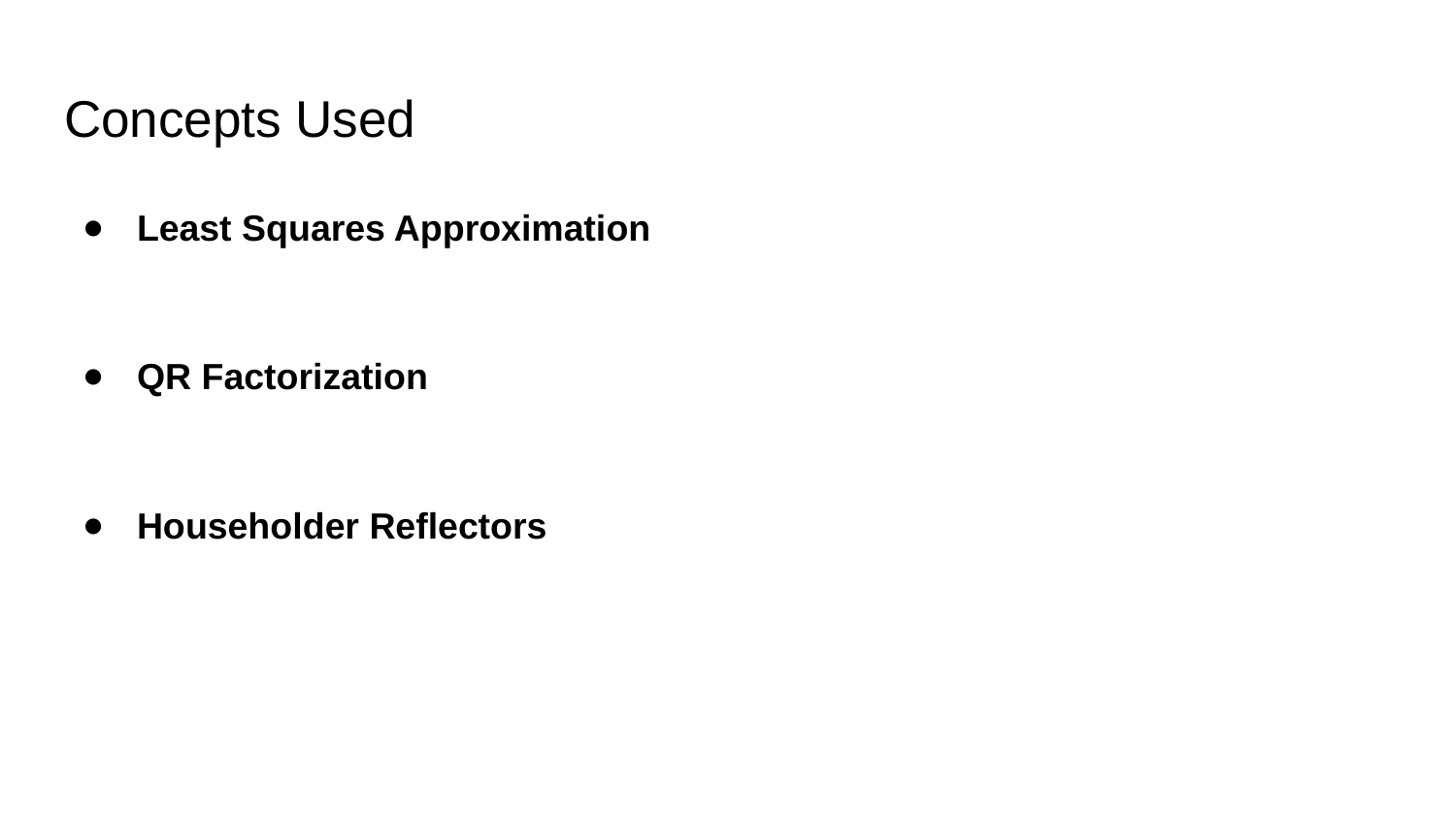

# Concepts Used
Least Squares Approximation

QR Factorization

Householder Reflectors